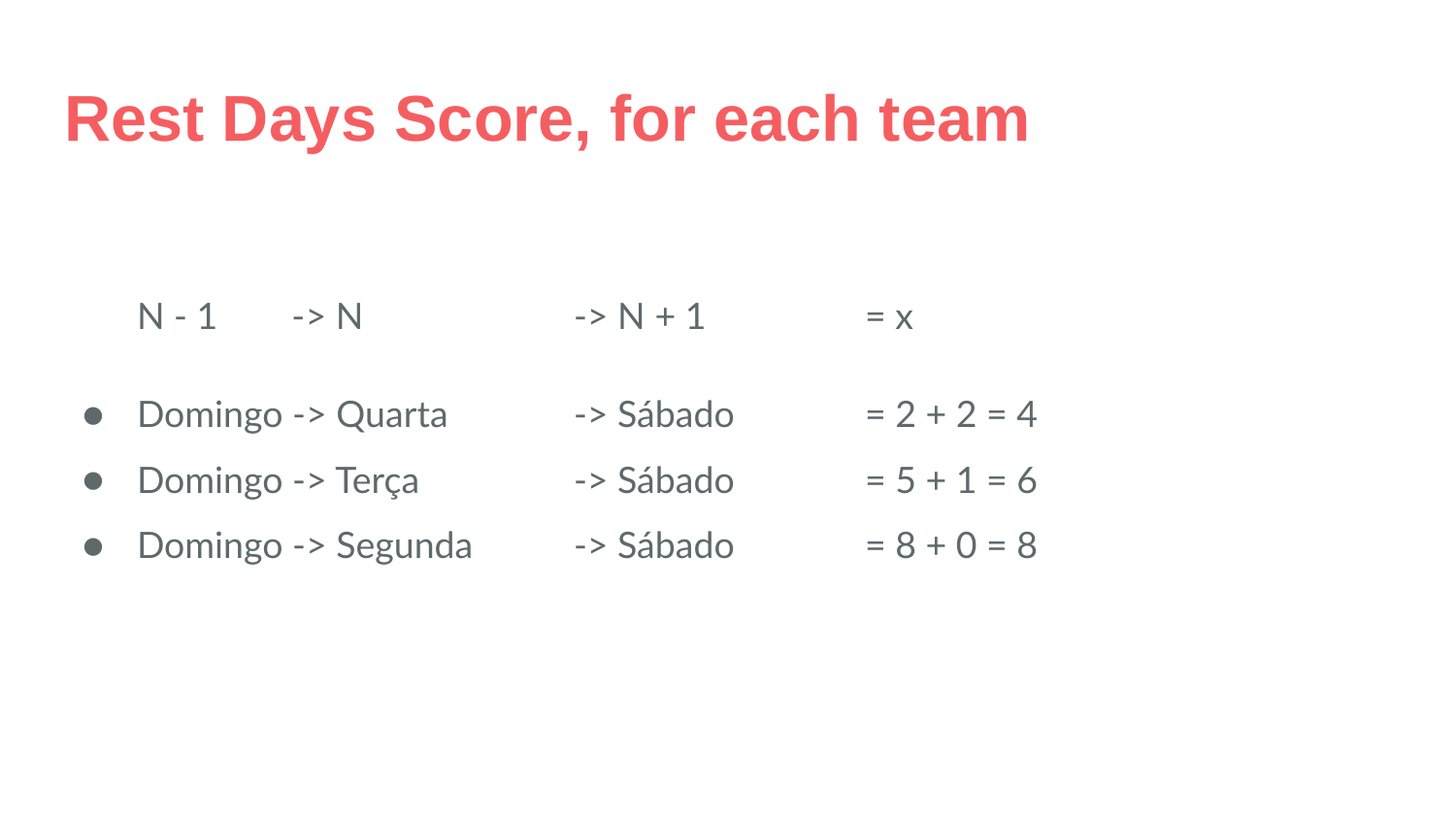

# Rest Days Score, for each team
N - 1 	 -> N 	     	-> N + 1		= x
Domingo -> Quarta 	-> Sábado	= 2 + 2 = 4
Domingo -> Terça     	-> Sábado	= 5 + 1 = 6
Domingo -> Segunda 	-> Sábado	= 8 + 0 = 8